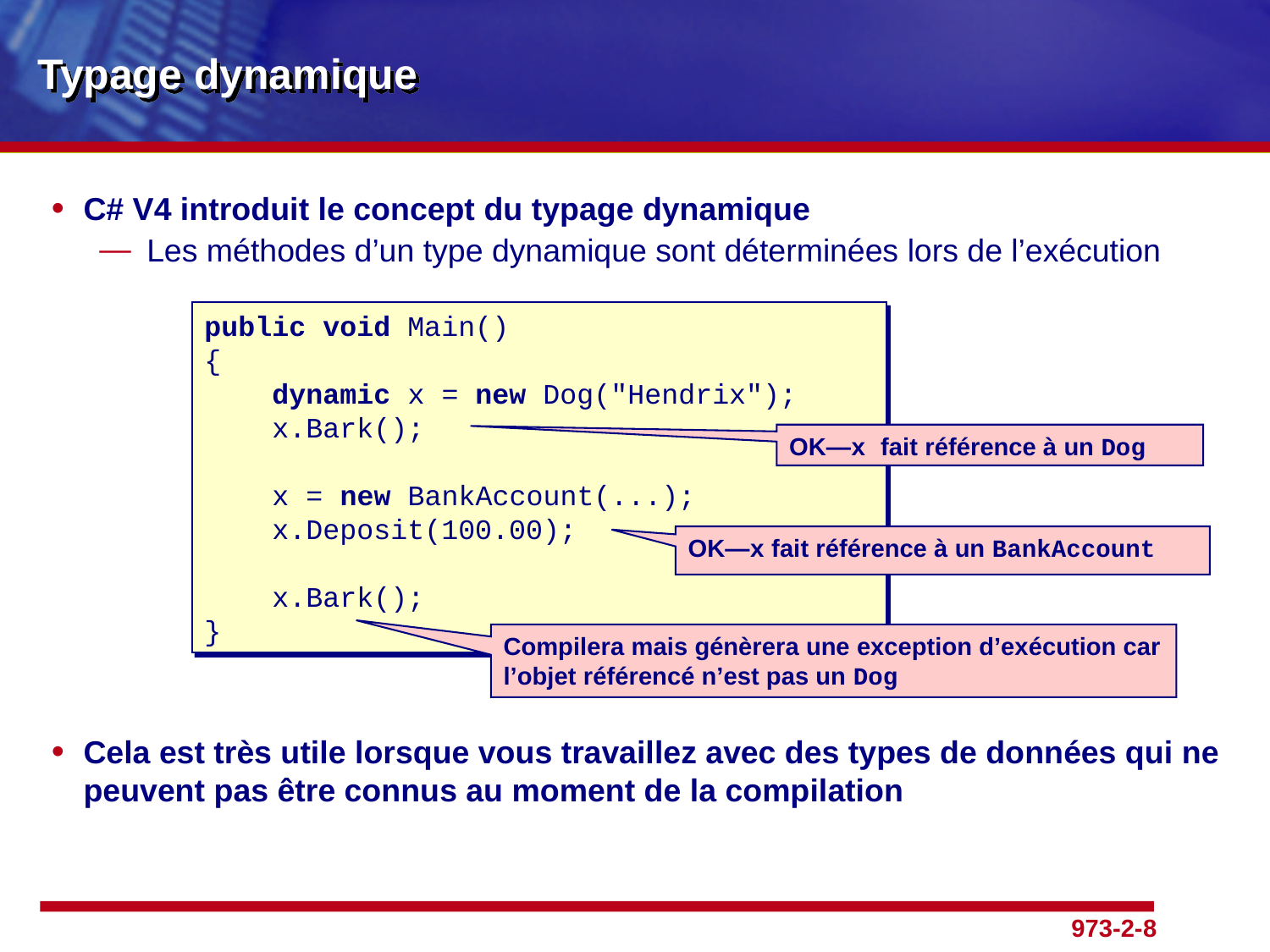

# Typage dynamique
C# V4 introduit le concept du typage dynamique
Les méthodes d’un type dynamique sont déterminées lors de l’exécution

Cela est très utile lorsque vous travaillez avec des types de données qui ne peuvent pas être connus au moment de la compilation
public void Main()
{
    dynamic x = new Dog("Hendrix");
    x.Bark();

    x = new BankAccount(...);
    x.Deposit(100.00);

    x.Bark();
}
OK—x fait référence à un Dog
OK—x fait référence à un BankAccount
Compilera mais génèrera une exception d’exécution car l’objet référencé n’est pas un Dog